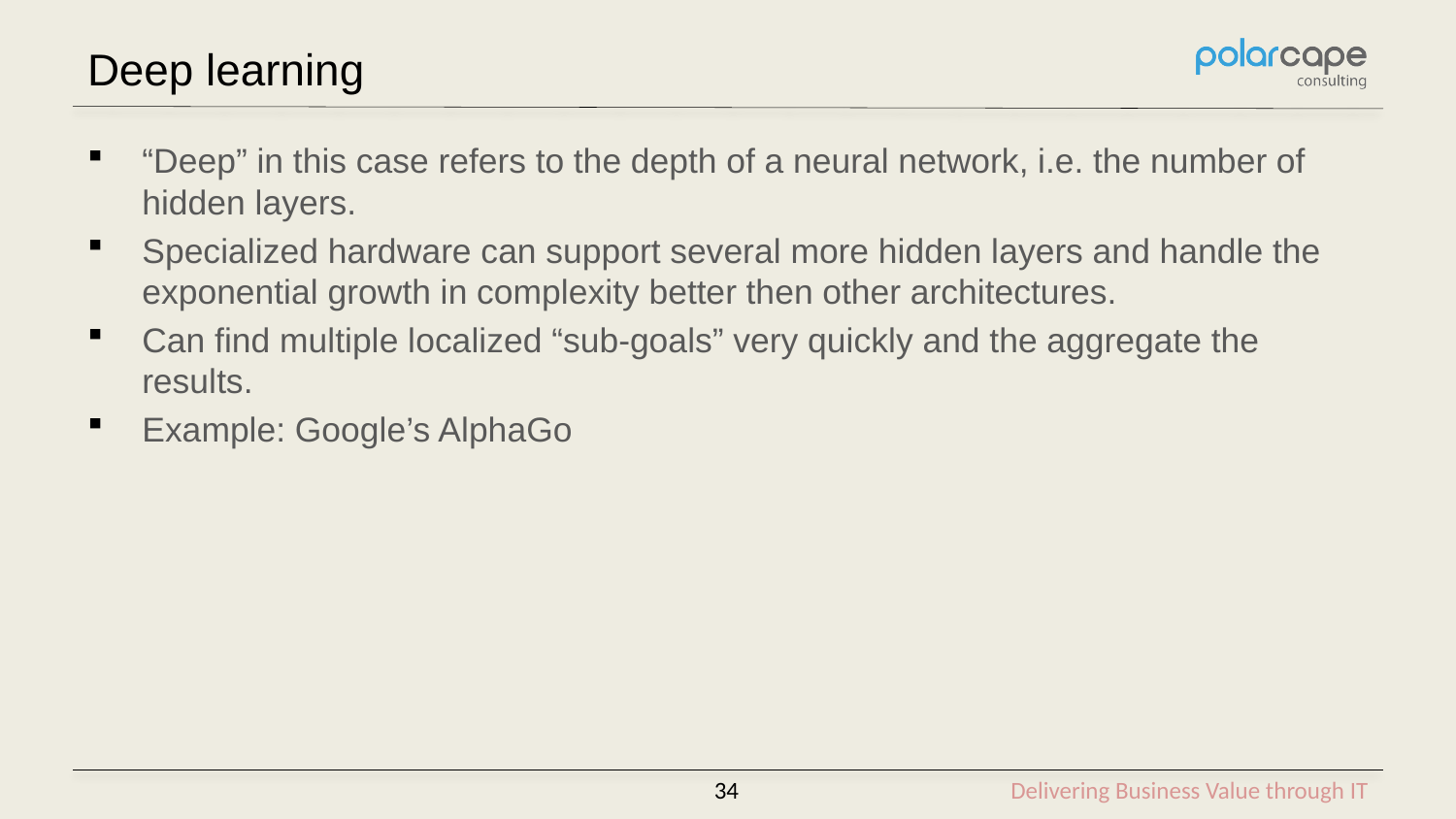

# Deep learning
“Deep” in this case refers to the depth of a neural network, i.e. the number of hidden layers.
Specialized hardware can support several more hidden layers and handle the exponential growth in complexity better then other architectures.
Can find multiple localized “sub-goals” very quickly and the aggregate the results.
Example: Google’s AlphaGo
34